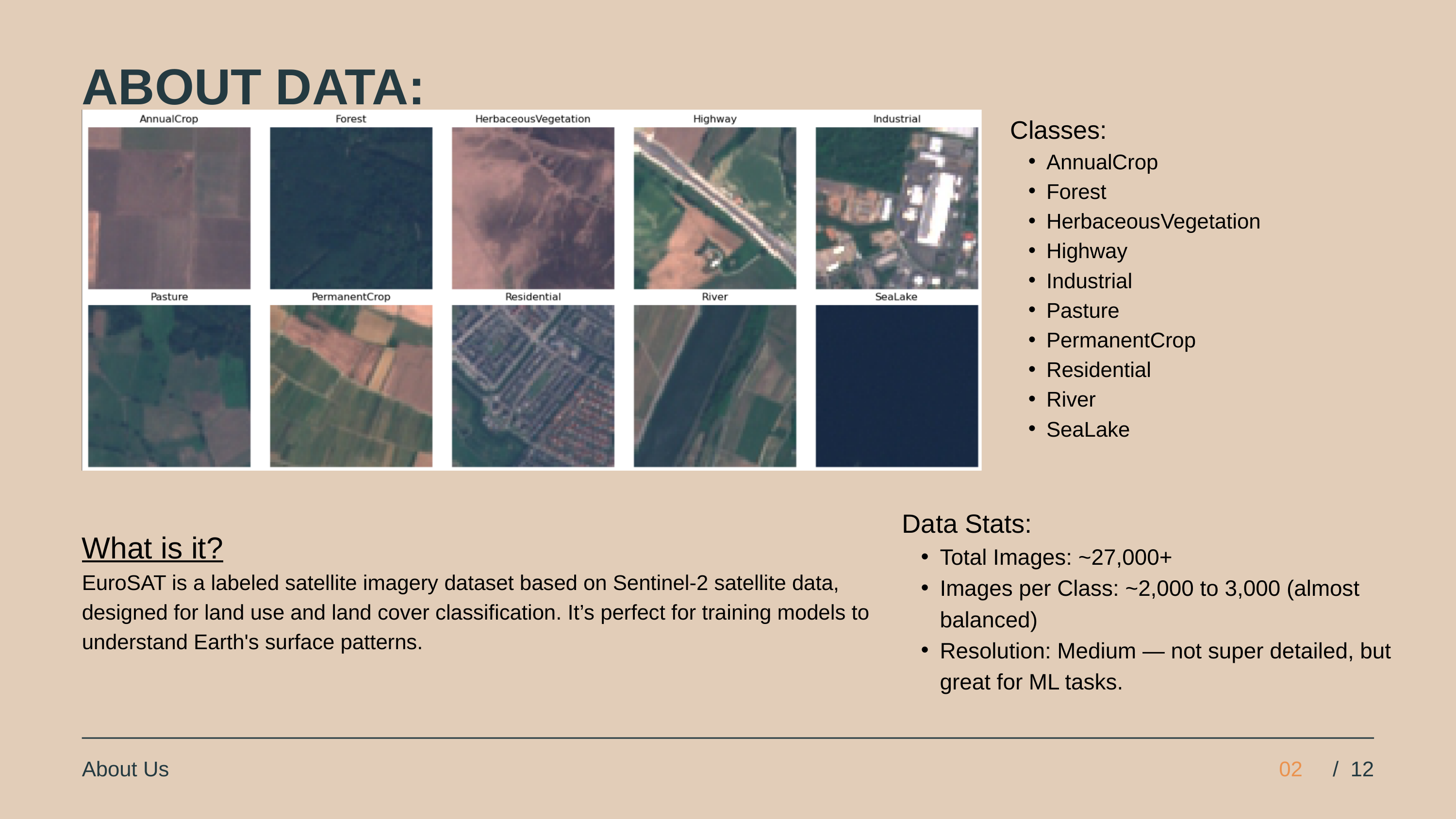

ABOUT DATA:
Classes:
AnnualCrop
Forest
HerbaceousVegetation
Highway
Industrial
Pasture
PermanentCrop
Residential
River
SeaLake

Data Stats:
Total Images: ~27,000+
Images per Class: ~2,000 to 3,000 (almost balanced)
Resolution: Medium — not super detailed, but great for ML tasks.

What is it?
EuroSAT is a labeled satellite imagery dataset based on Sentinel-2 satellite data, designed for land use and land cover classification. It’s perfect for training models to understand Earth's surface patterns.

About Us
02
/  12